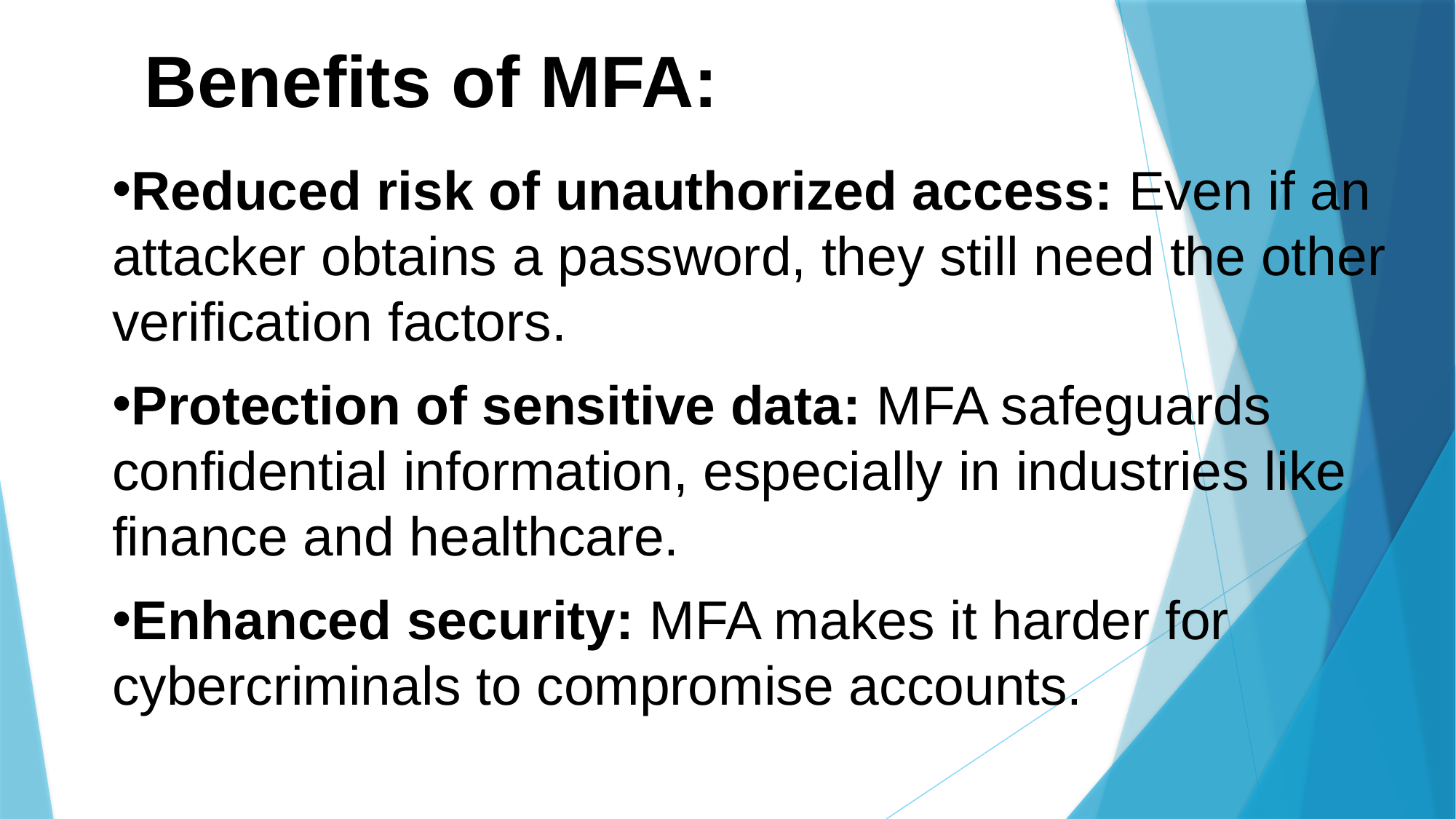

Benefits of MFA:

Reduced risk of unauthorized access: Even if an attacker obtains a password, they still need the other verification factors.
Protection of sensitive data: MFA safeguards confidential information, especially in industries like finance and healthcare.
Enhanced security: MFA makes it harder for cybercriminals to compromise accounts.